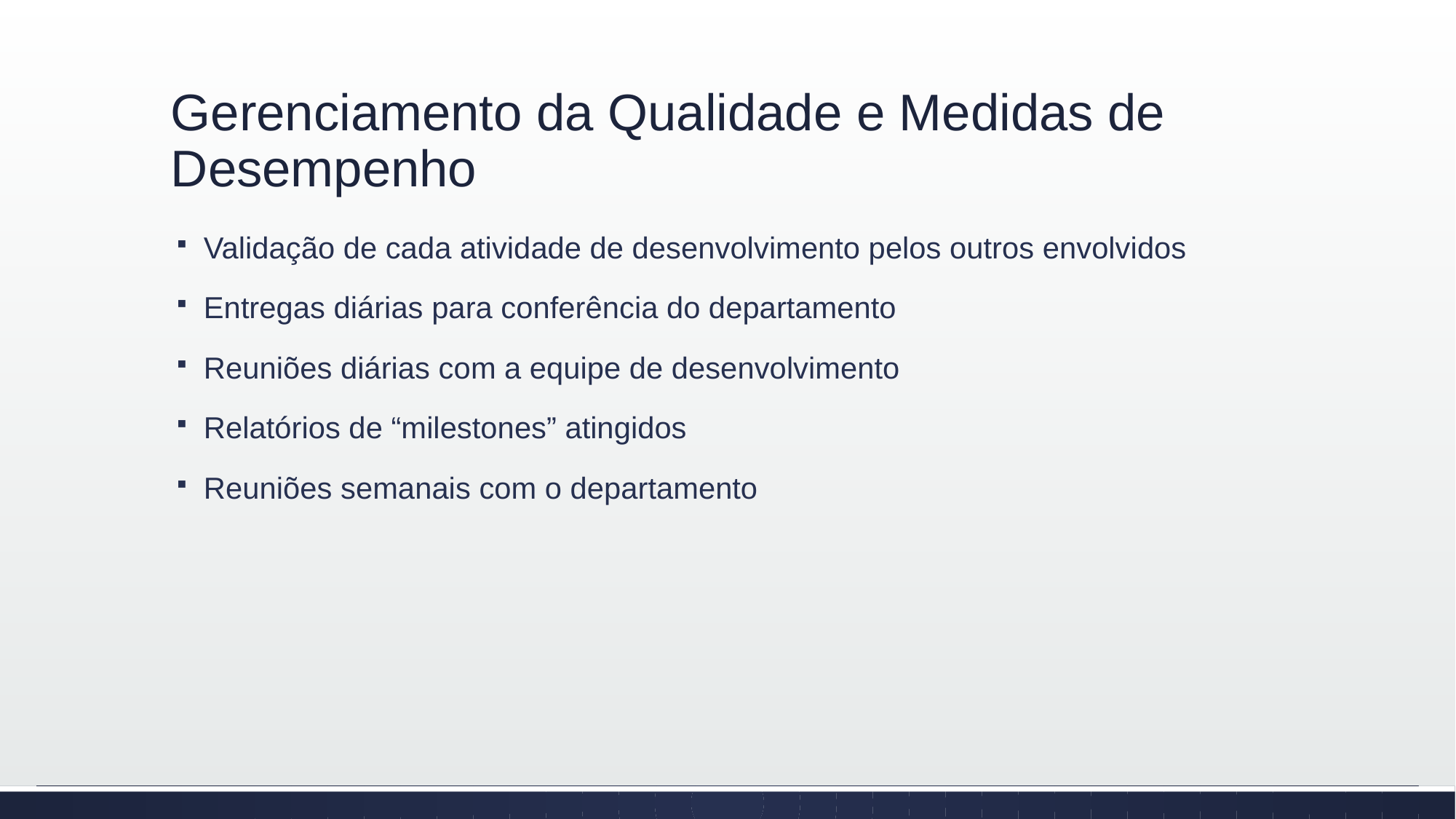

# Gerenciamento da Qualidade e Medidas de Desempenho
Validação de cada atividade de desenvolvimento pelos outros envolvidos
Entregas diárias para conferência do departamento
Reuniões diárias com a equipe de desenvolvimento
Relatórios de “milestones” atingidos
Reuniões semanais com o departamento